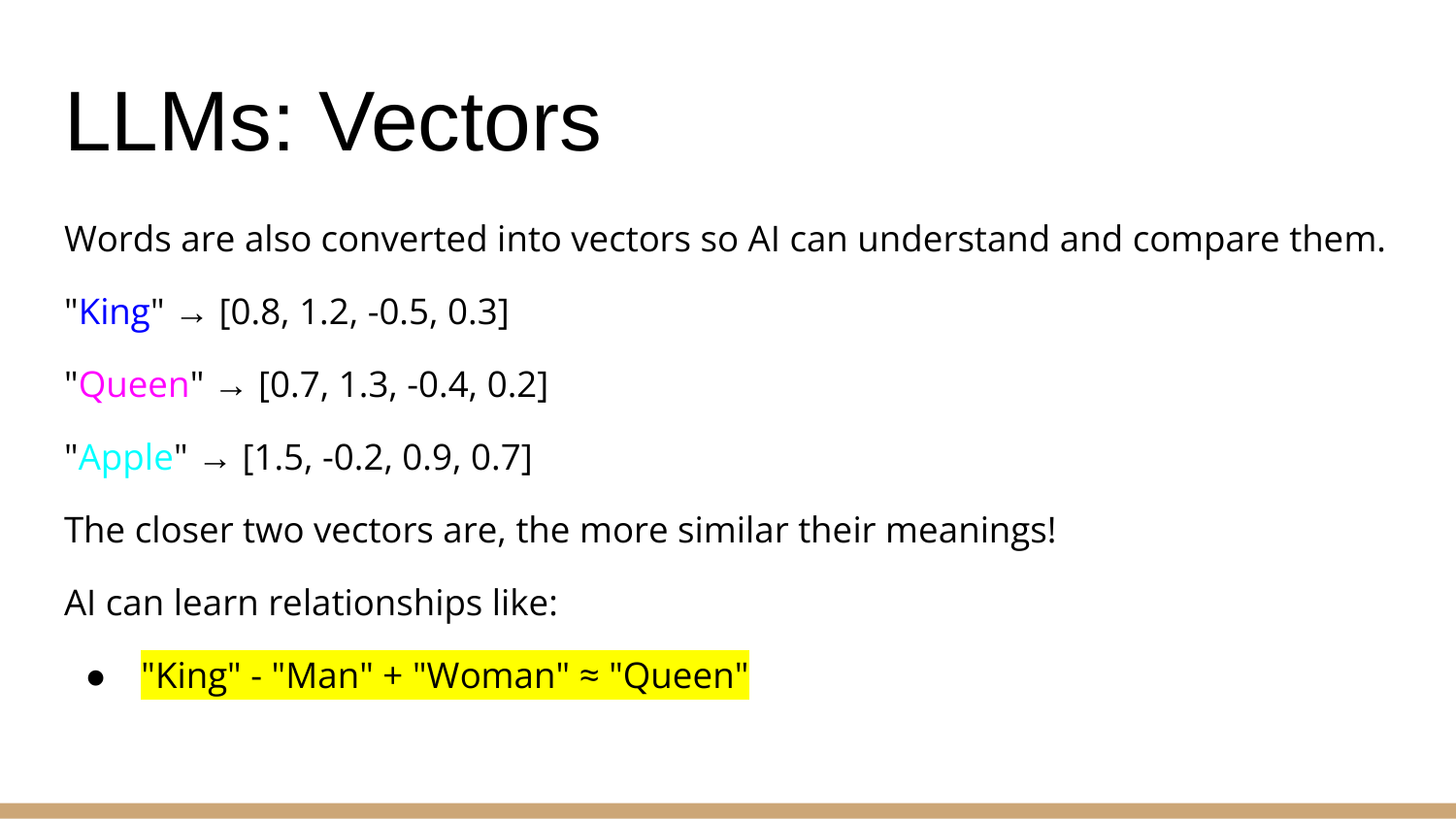

# LLMs: Vectors
Words are also converted into vectors so AI can understand and compare them.
"King" → [0.8, 1.2, -0.5, 0.3]
"Queen" → [0.7, 1.3, -0.4, 0.2]
"Apple" → [1.5, -0.2, 0.9, 0.7]
The closer two vectors are, the more similar their meanings!
AI can learn relationships like:
"King" - "Man" + "Woman" ≈ "Queen"